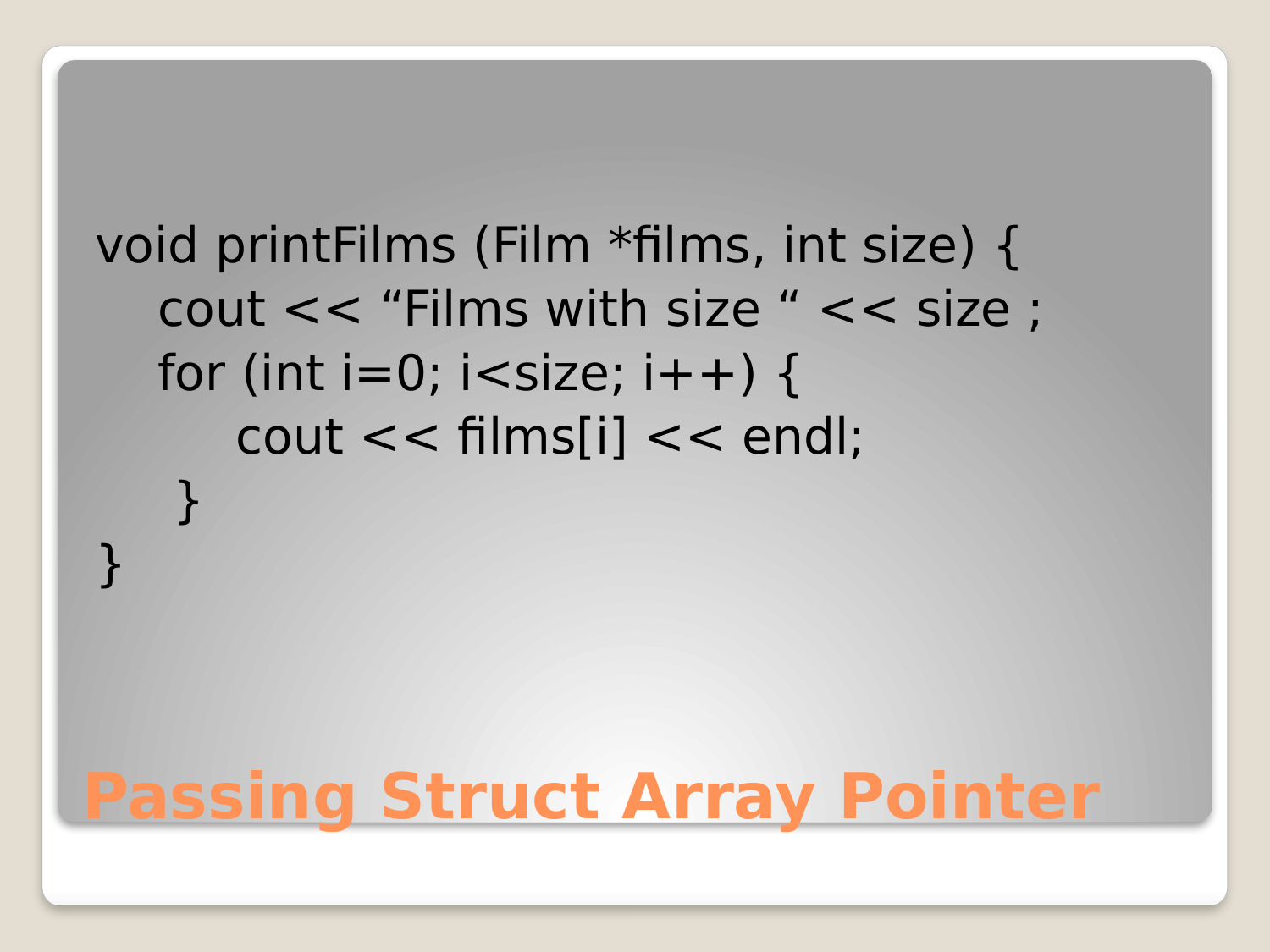

void printFilms (Film *films, int size) {
    cout << “Films with size “ << size ;
    for (int i=0; i<size; i++) {
         cout << films[i] << endl;
     }
}
# Passing Struct Array Pointer